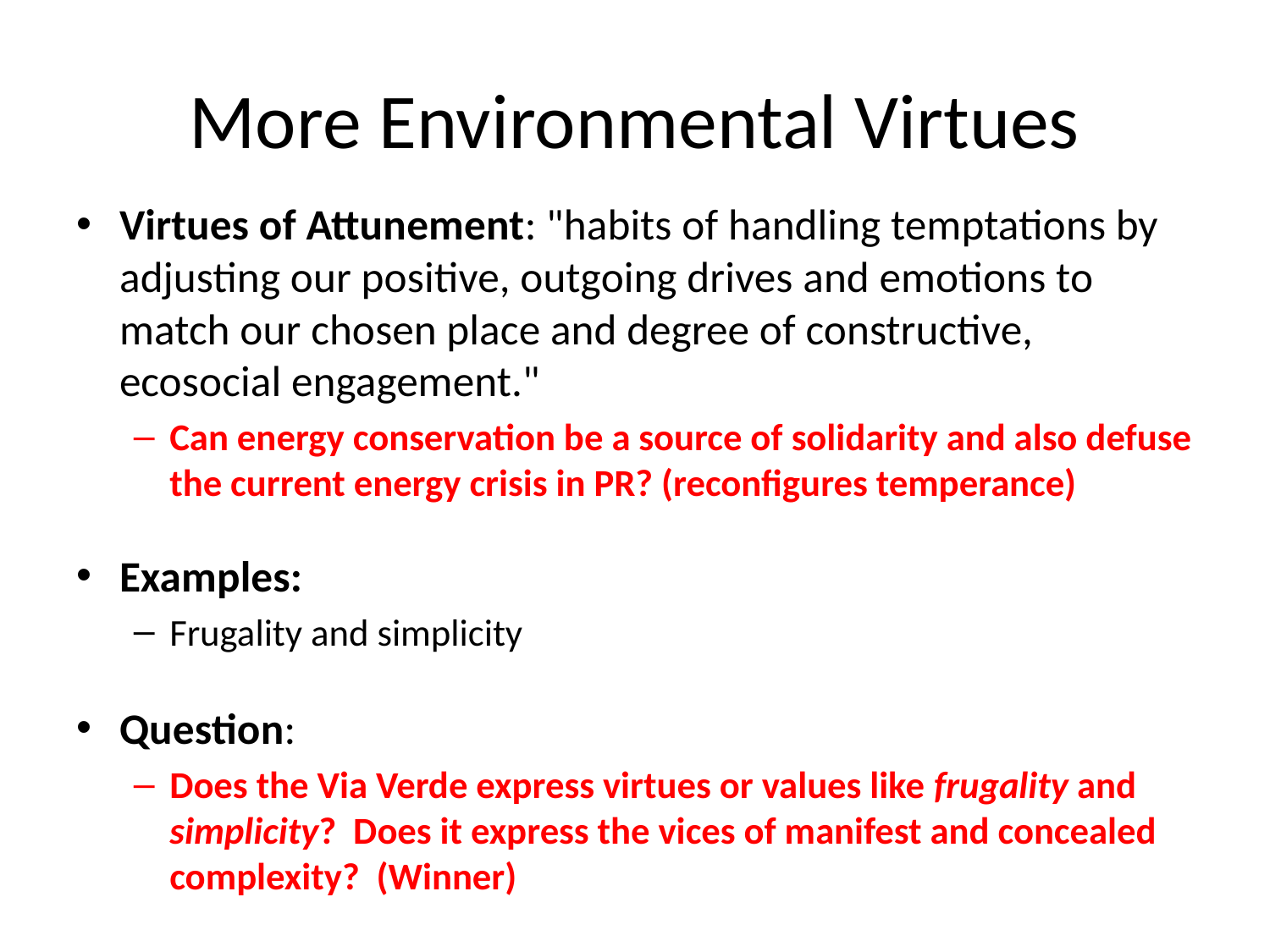

# More Environmental Virtues
Virtues of Attunement: "habits of handling temptations by adjusting our positive, outgoing drives and emotions to match our chosen place and degree of constructive, ecosocial engagement."
Can energy conservation be a source of solidarity and also defuse the current energy crisis in PR? (reconfigures temperance)

Examples:
Frugality and simplicity

Question:
Does the Via Verde express virtues or values like frugality and simplicity?  Does it express the vices of manifest and concealed complexity?  (Winner)